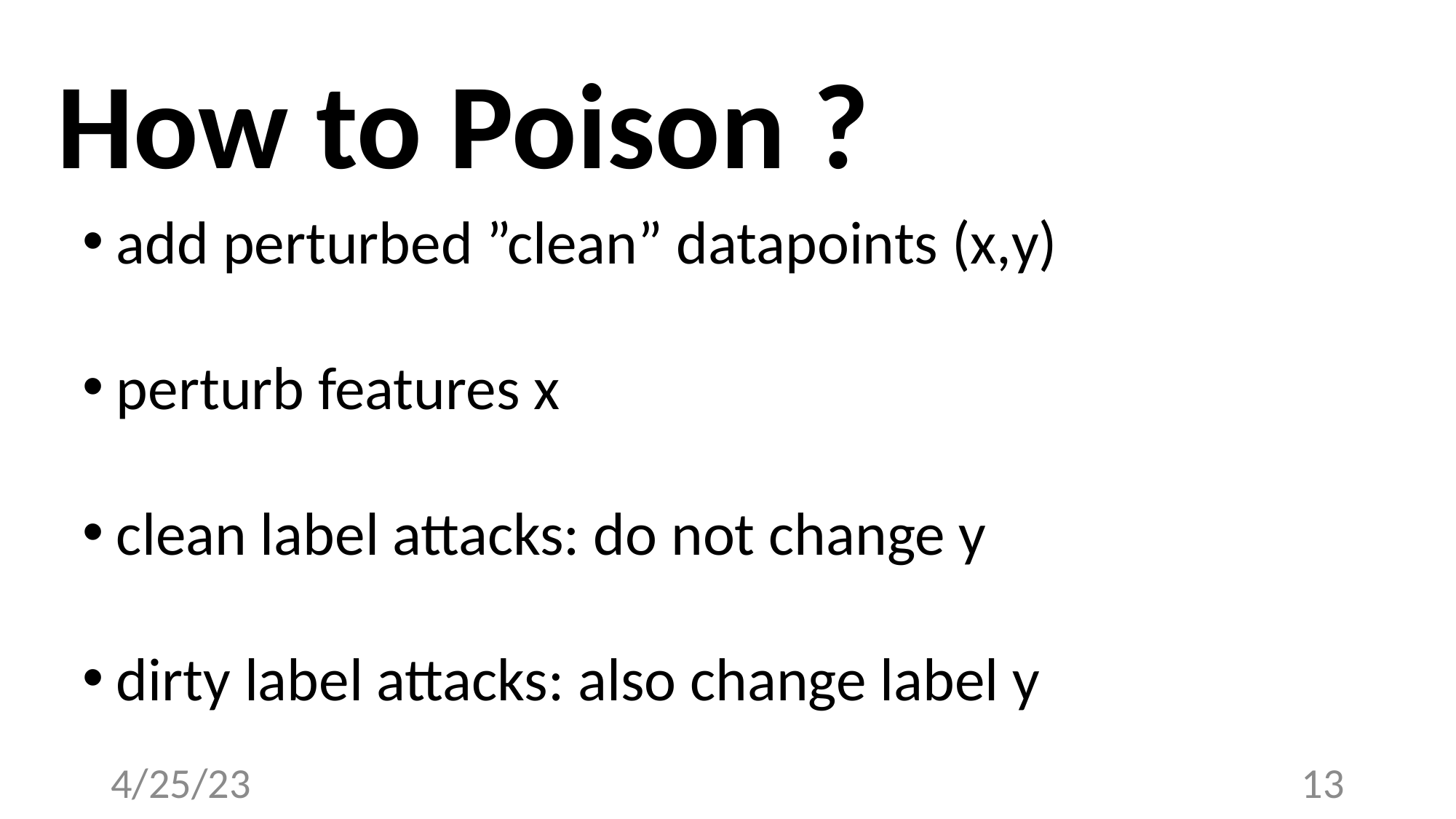

# How to Poison ?
add perturbed ”clean” datapoints (x,y)

perturb features x

clean label attacks: do not change y

dirty label attacks: also change label y
4/25/23
13